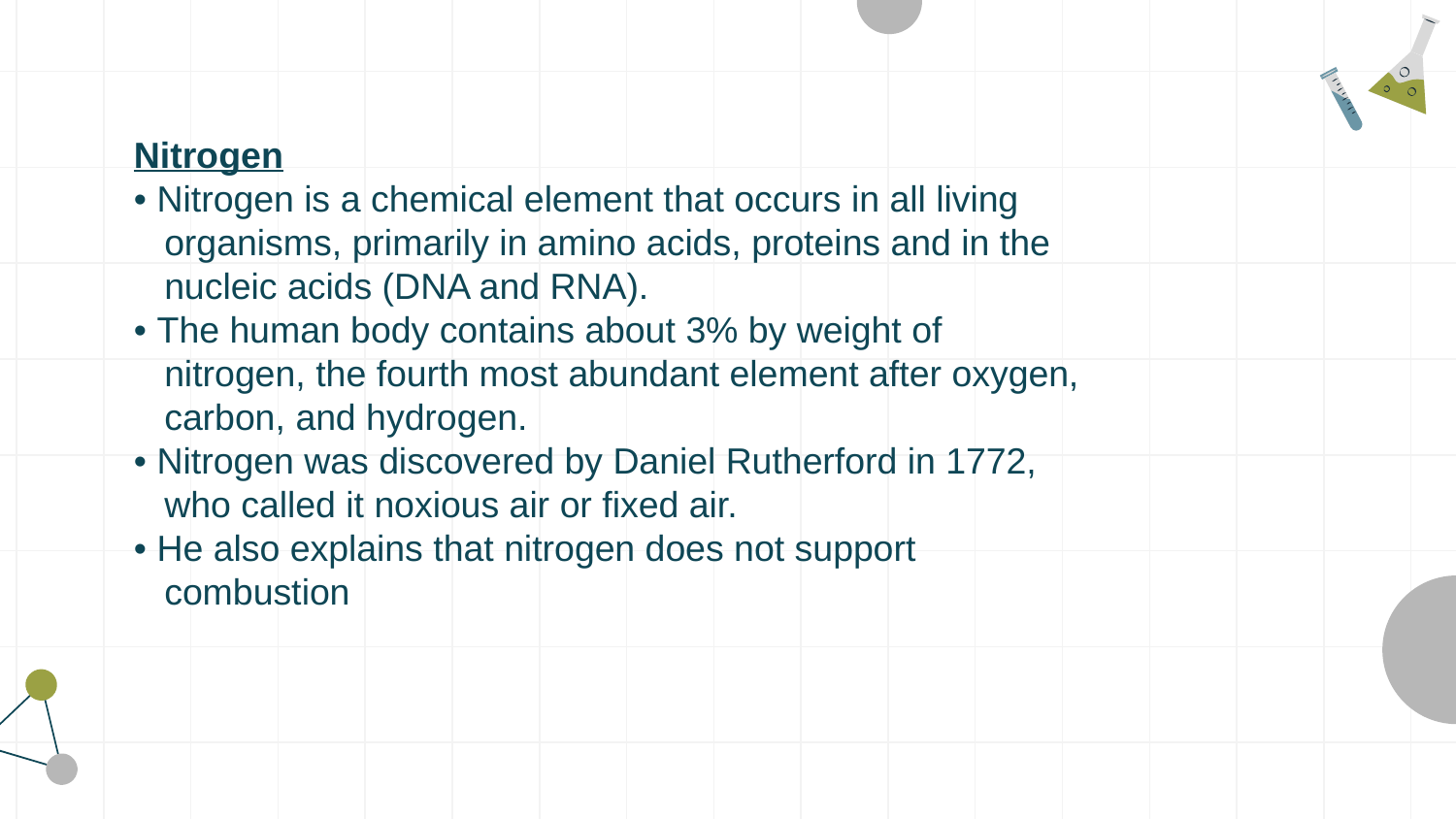

Nitrogen
• Nitrogen is a chemical element that occurs in all living
   organisms, primarily in amino acids, proteins and in the
   nucleic acids (DNA and RNA).
• The human body contains about 3% by weight of
   nitrogen, the fourth most abundant element after oxygen,
   carbon, and hydrogen.
• Nitrogen was discovered by Daniel Rutherford in 1772,
   who called it noxious air or fixed air.
• He also explains that nitrogen does not support
   combustion